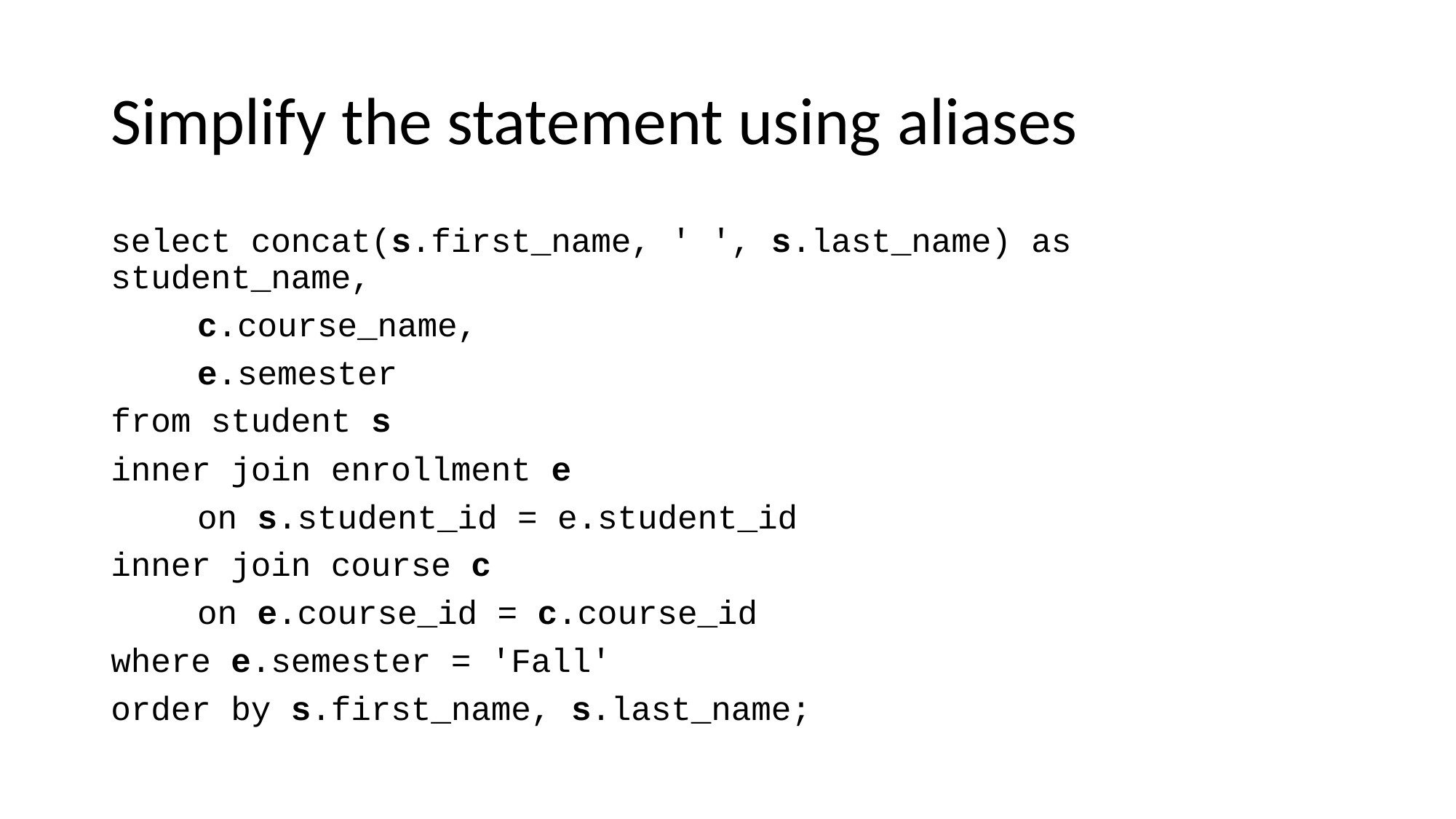

# Simplify the statement using aliases
select concat(s.first_name, ' ', s.last_name) as 	student_name,
	c.course_name,
    	e.semester
from student s
inner join enrollment e
	on s.student_id = e.student_id
inner join course c
	on e.course_id = c.course_id
where e.semester = 'Fall'
order by s.first_name, s.last_name;